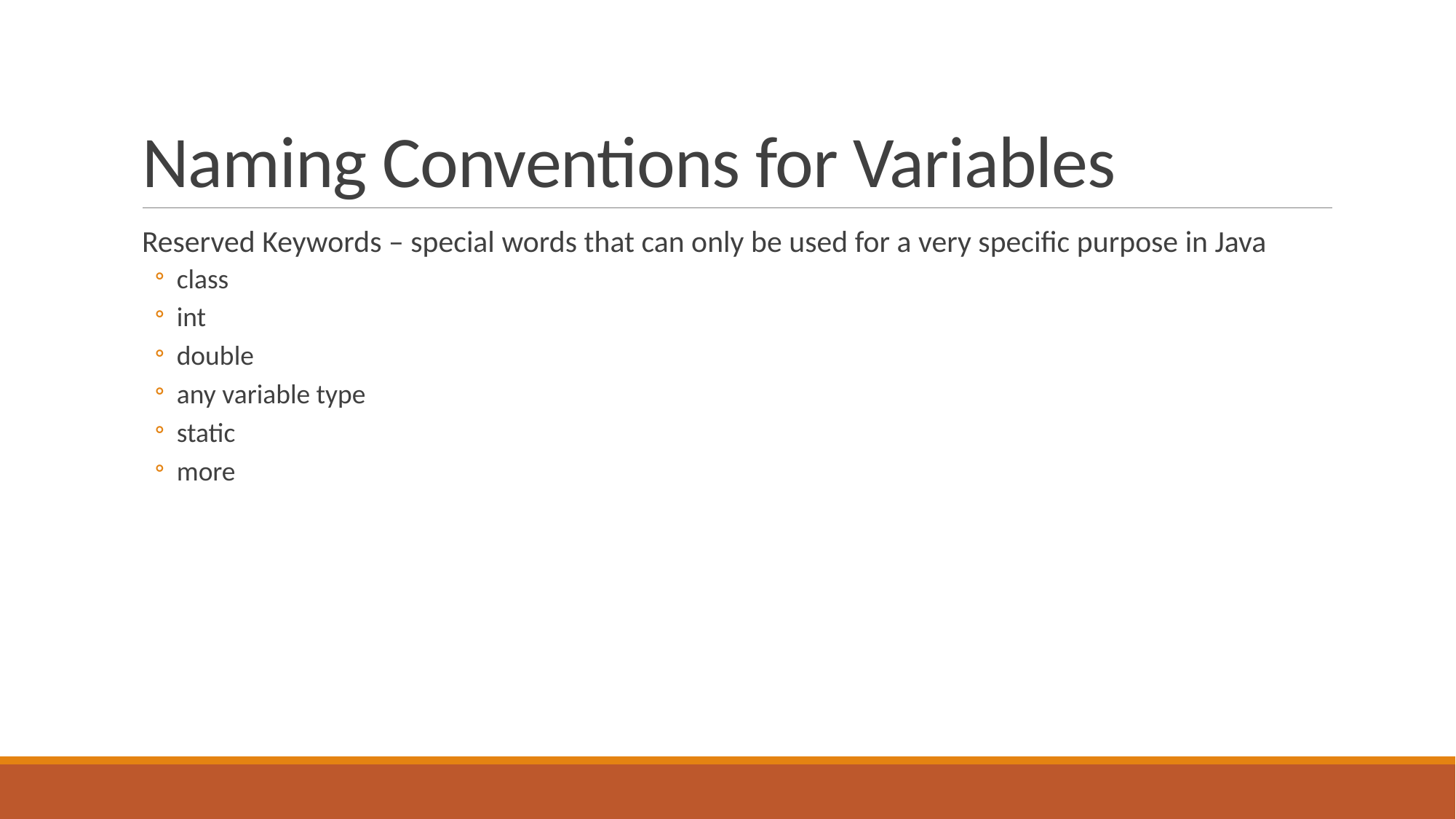

# Naming Conventions for Variables
Reserved Keywords – special words that can only be used for a very specific purpose in Java
class
int
double
any variable type
static
more